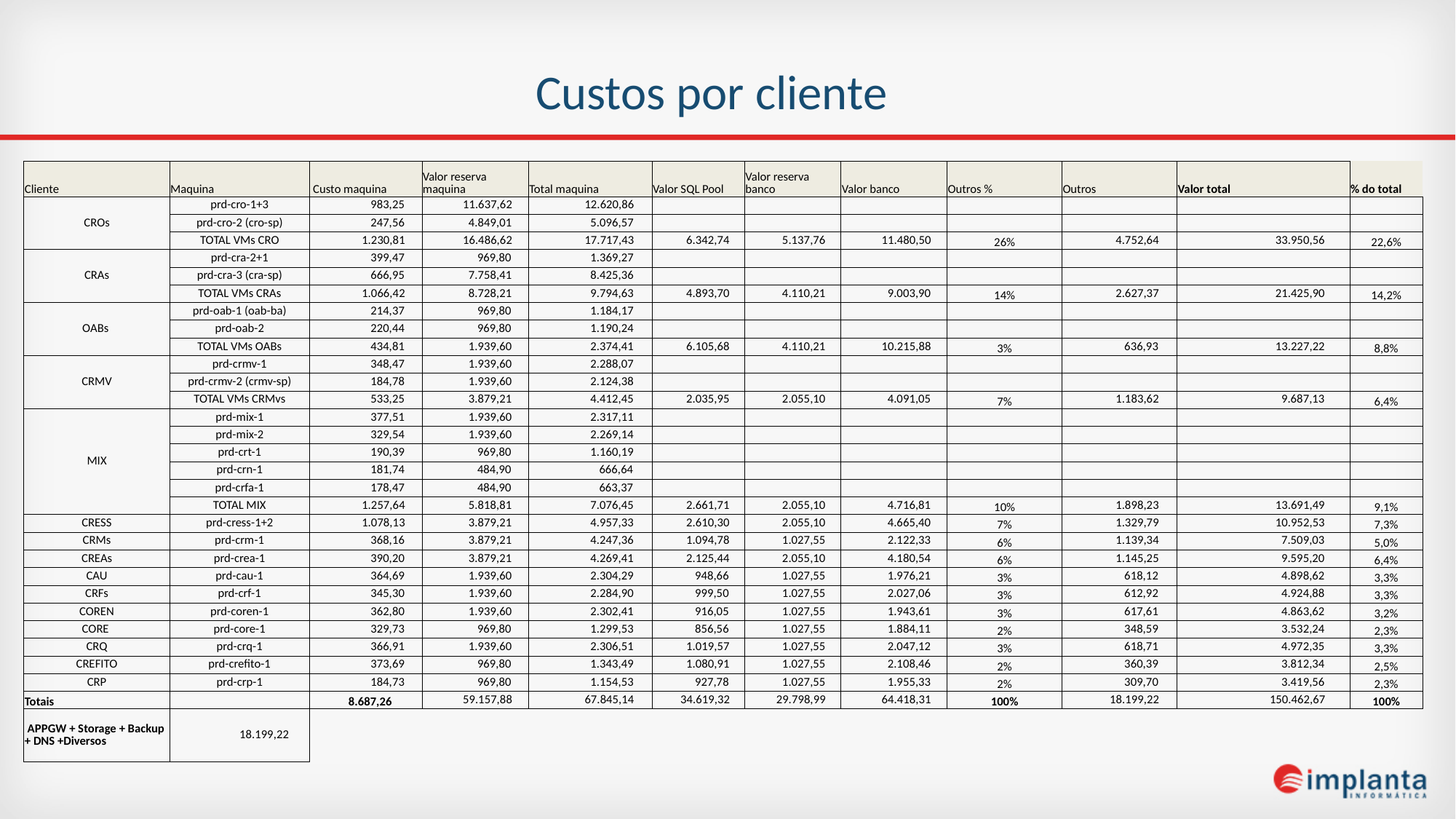

# Custos por cliente

| Cliente | Maquina | Custo maquina | Valor reserva maquina | Total maquina | Valor SQL Pool | Valor reserva banco | Valor banco | Outros % | Outros | Valor total | % do total |
| --- | --- | --- | --- | --- | --- | --- | --- | --- | --- | --- | --- |
| CROs | prd-cro-1+3 | 983,25 | 11.637,62 | 12.620,86 |  |  |  |  |  |  |  |
|  | prd-cro-2 (cro-sp) | 247,56 | 4.849,01 | 5.096,57 |  |  |  |  |  |  |  |
|  | TOTAL VMs CRO | 1.230,81 | 16.486,62 | 17.717,43 | 6.342,74 | 5.137,76 | 11.480,50 | 26% | 4.752,64 | 33.950,56 | 22,6% |
| CRAs | prd-cra-2+1 | 399,47 | 969,80 | 1.369,27 |  |  |  |  |  |  |  |
|  | prd-cra-3 (cra-sp) | 666,95 | 7.758,41 | 8.425,36 |  |  |  |  |  |  |  |
|  | TOTAL VMs CRAs | 1.066,42 | 8.728,21 | 9.794,63 | 4.893,70 | 4.110,21 | 9.003,90 | 14% | 2.627,37 | 21.425,90 | 14,2% |
| OABs | prd-oab-1 (oab-ba) | 214,37 | 969,80 | 1.184,17 |  |  |  |  |  |  |  |
|  | prd-oab-2 | 220,44 | 969,80 | 1.190,24 |  |  |  |  |  |  |  |
|  | TOTAL VMs OABs | 434,81 | 1.939,60 | 2.374,41 | 6.105,68 | 4.110,21 | 10.215,88 | 3% | 636,93 | 13.227,22 | 8,8% |
| CRMV | prd-crmv-1 | 348,47 | 1.939,60 | 2.288,07 |  |  |  |  |  |  |  |
|  | prd-crmv-2 (crmv-sp) | 184,78 | 1.939,60 | 2.124,38 |  |  |  |  |  |  |  |
|  | TOTAL VMs CRMvs | 533,25 | 3.879,21 | 4.412,45 | 2.035,95 | 2.055,10 | 4.091,05 | 7% | 1.183,62 | 9.687,13 | 6,4% |
| MIX | prd-mix-1 | 377,51 | 1.939,60 | 2.317,11 |  |  |  |  |  |  |  |
|  | prd-mix-2 | 329,54 | 1.939,60 | 2.269,14 |  |  |  |  |  |  |  |
|  | prd-crt-1 | 190,39 | 969,80 | 1.160,19 |  |  |  |  |  |  |  |
|  | prd-crn-1 | 181,74 | 484,90 | 666,64 |  |  |  |  |  |  |  |
|  | prd-crfa-1 | 178,47 | 484,90 | 663,37 |  |  |  |  |  |  |  |
|  | TOTAL MIX | 1.257,64 | 5.818,81 | 7.076,45 | 2.661,71 | 2.055,10 | 4.716,81 | 10% | 1.898,23 | 13.691,49 | 9,1% |
| CRESS | prd-cress-1+2 | 1.078,13 | 3.879,21 | 4.957,33 | 2.610,30 | 2.055,10 | 4.665,40 | 7% | 1.329,79 | 10.952,53 | 7,3% |
| CRMs | prd-crm-1 | 368,16 | 3.879,21 | 4.247,36 | 1.094,78 | 1.027,55 | 2.122,33 | 6% | 1.139,34 | 7.509,03 | 5,0% |
| CREAs | prd-crea-1 | 390,20 | 3.879,21 | 4.269,41 | 2.125,44 | 2.055,10 | 4.180,54 | 6% | 1.145,25 | 9.595,20 | 6,4% |
| CAU | prd-cau-1 | 364,69 | 1.939,60 | 2.304,29 | 948,66 | 1.027,55 | 1.976,21 | 3% | 618,12 | 4.898,62 | 3,3% |
| CRFs | prd-crf-1 | 345,30 | 1.939,60 | 2.284,90 | 999,50 | 1.027,55 | 2.027,06 | 3% | 612,92 | 4.924,88 | 3,3% |
| COREN | prd-coren-1 | 362,80 | 1.939,60 | 2.302,41 | 916,05 | 1.027,55 | 1.943,61 | 3% | 617,61 | 4.863,62 | 3,2% |
| CORE | prd-core-1 | 329,73 | 969,80 | 1.299,53 | 856,56 | 1.027,55 | 1.884,11 | 2% | 348,59 | 3.532,24 | 2,3% |
| CRQ | prd-crq-1 | 366,91 | 1.939,60 | 2.306,51 | 1.019,57 | 1.027,55 | 2.047,12 | 3% | 618,71 | 4.972,35 | 3,3% |
| CREFITO | prd-crefito-1 | 373,69 | 969,80 | 1.343,49 | 1.080,91 | 1.027,55 | 2.108,46 | 2% | 360,39 | 3.812,34 | 2,5% |
| CRP | prd-crp-1 | 184,73 | 969,80 | 1.154,53 | 927,78 | 1.027,55 | 1.955,33 | 2% | 309,70 | 3.419,56 | 2,3% |
| Totais |  | 8.687,26 | 59.157,88 | 67.845,14 | 34.619,32 | 29.798,99 | 64.418,31 | 100% | 18.199,22 | 150.462,67 | 100% |
| APPGW + Storage + Backup + DNS +Diversos | 18.199,22 |  |  |  |  |  |  |  |  |  |  |